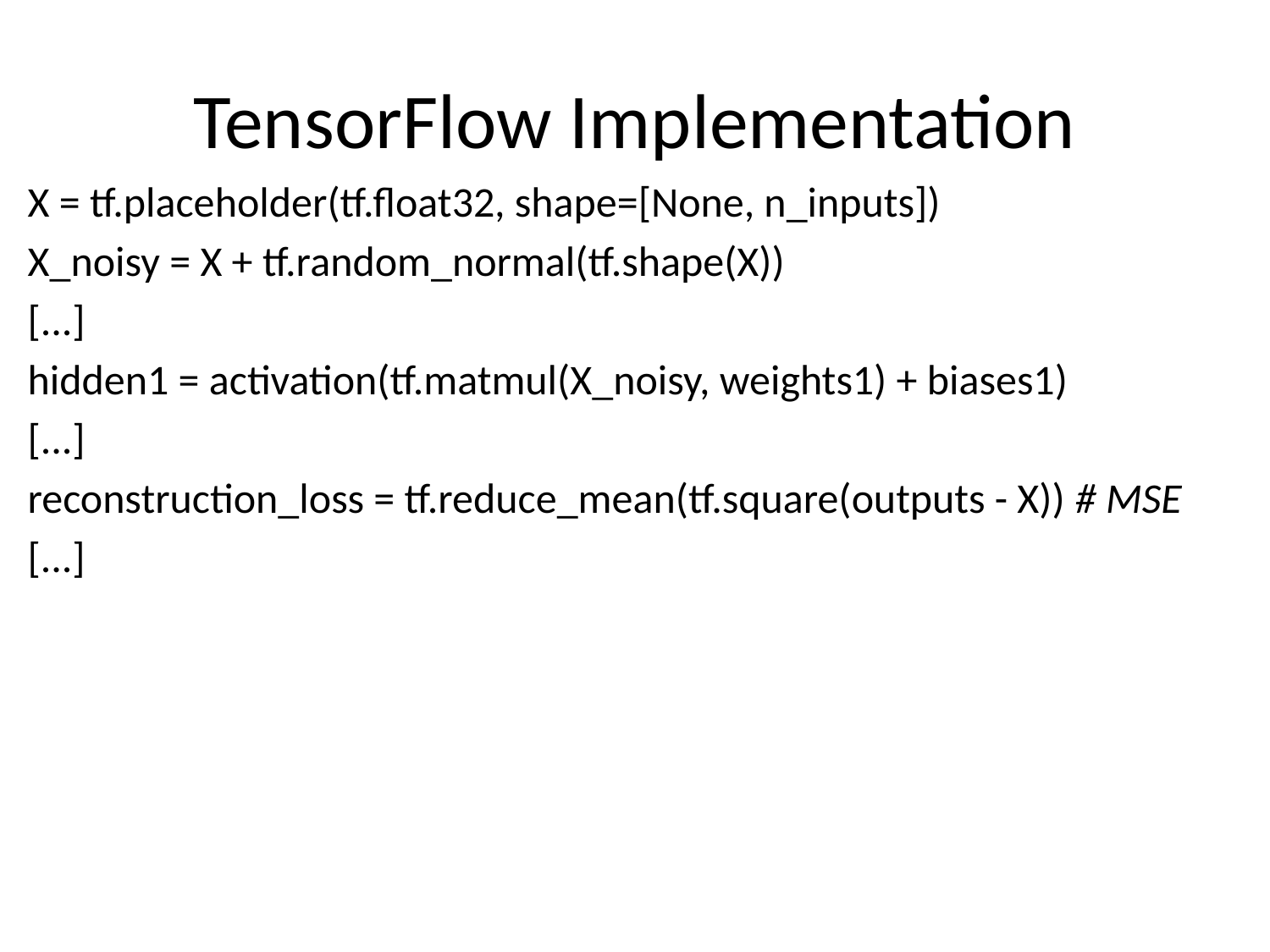

# TensorFlow Implementation
X = tf.placeholder(tf.float32, shape=[None, n_inputs])
X_noisy = X + tf.random_normal(tf.shape(X))
[...]
hidden1 = activation(tf.matmul(X_noisy, weights1) + biases1)
[...]
reconstruction_loss = tf.reduce_mean(tf.square(outputs - X)) # MSE
[...]